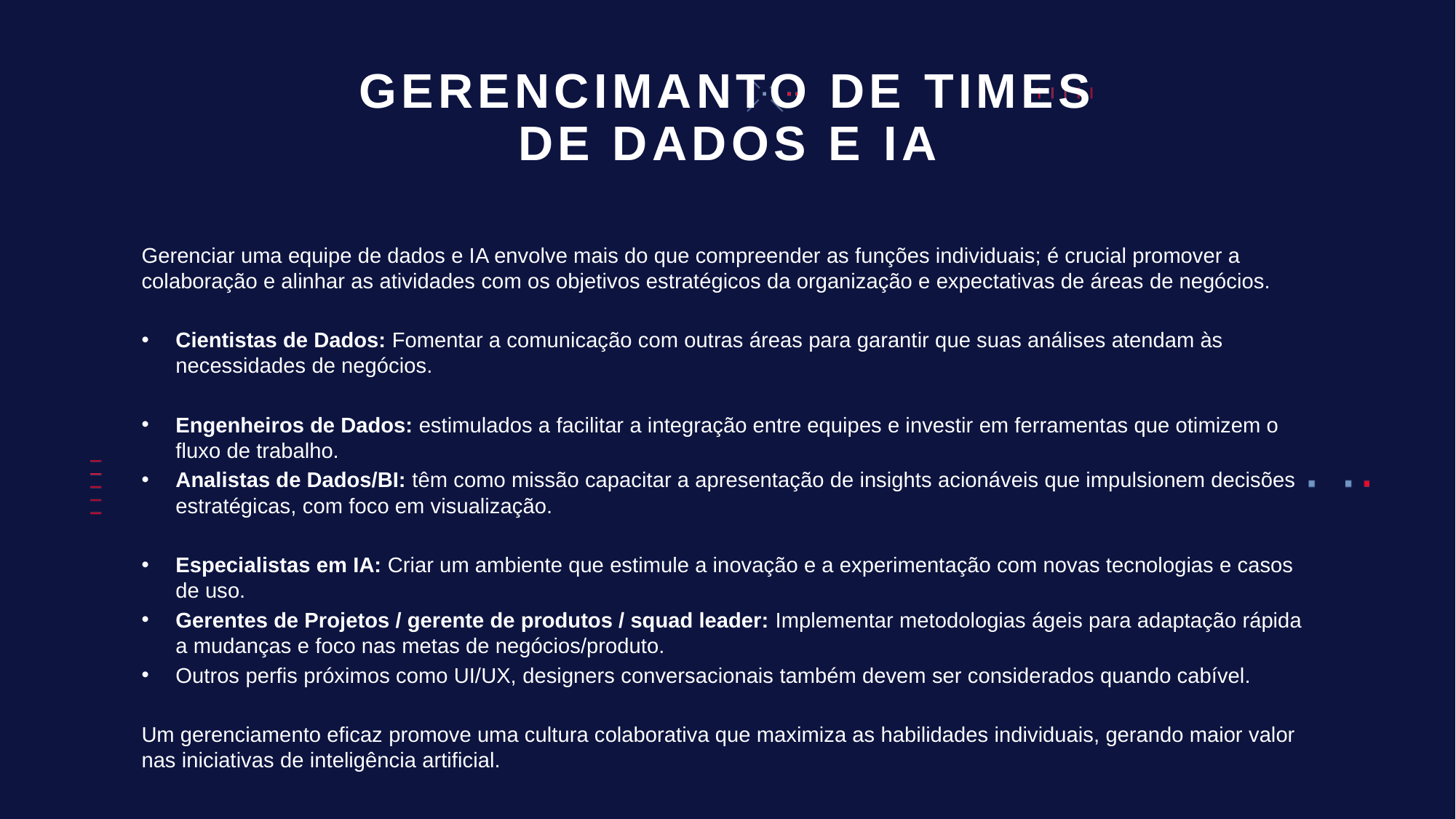

# GERENCIMANTO DE TIMES DE DADOS E IA
Gerenciar uma equipe de dados e IA envolve mais do que compreender as funções individuais; é crucial promover a colaboração e alinhar as atividades com os objetivos estratégicos da organização e expectativas de áreas de negócios.

Cientistas de Dados: Fomentar a comunicação com outras áreas para garantir que suas análises atendam às necessidades de negócios.

Engenheiros de Dados: estimulados a facilitar a integração entre equipes e investir em ferramentas que otimizem o fluxo de trabalho.
Analistas de Dados/BI: têm como missão capacitar a apresentação de insights acionáveis que impulsionem decisões estratégicas, com foco em visualização.

Especialistas em IA: Criar um ambiente que estimule a inovação e a experimentação com novas tecnologias e casos de uso.
Gerentes de Projetos / gerente de produtos / squad leader: Implementar metodologias ágeis para adaptação rápida a mudanças e foco nas metas de negócios/produto.
Outros perfis próximos como UI/UX, designers conversacionais também devem ser considerados quando cabível.

Um gerenciamento eficaz promove uma cultura colaborativa que maximiza as habilidades individuais, gerando maior valor nas iniciativas de inteligência artificial.